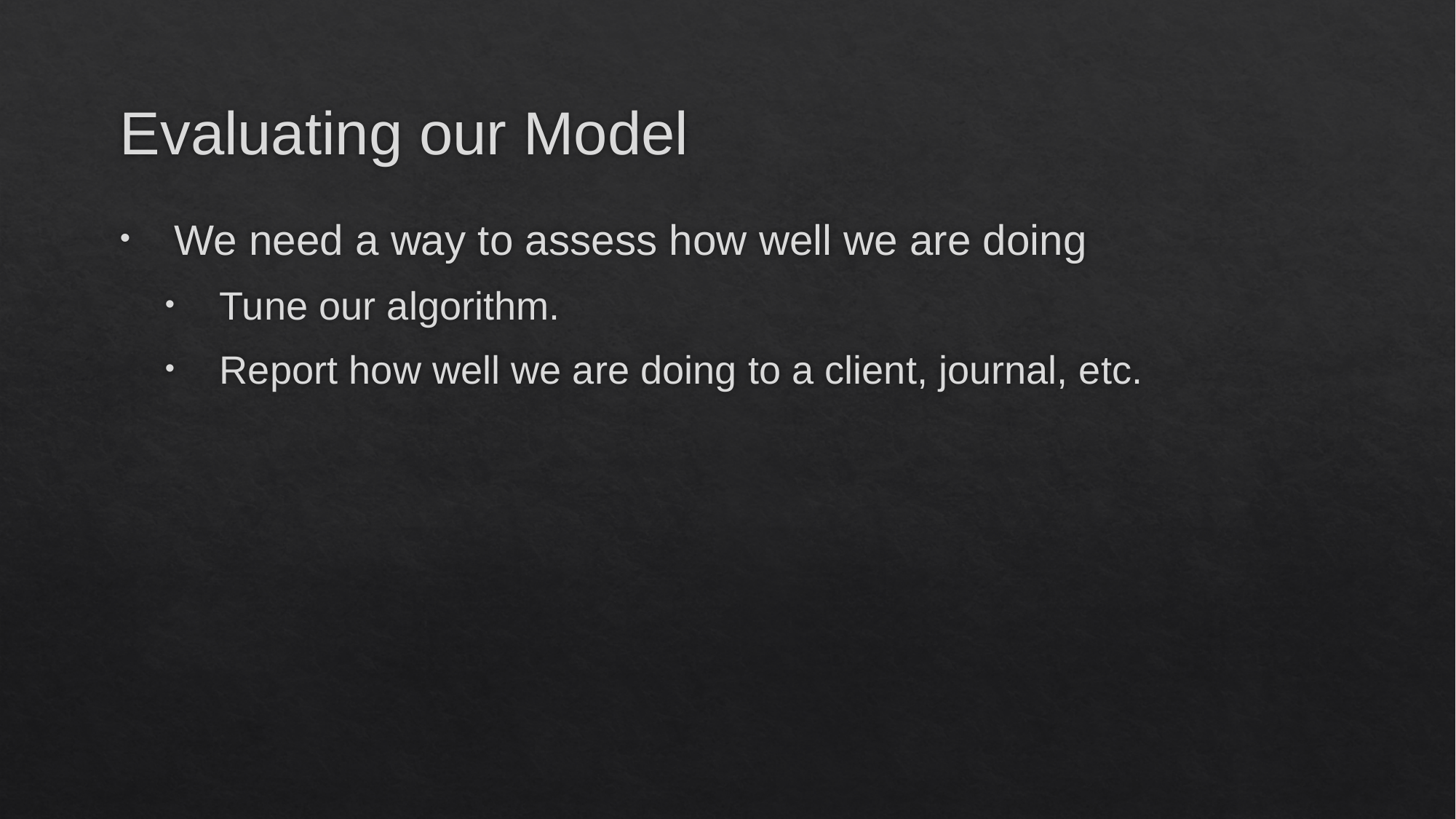

# Evaluating our Model
We need a way to assess how well we are doing
Tune our algorithm.
Report how well we are doing to a client, journal, etc.